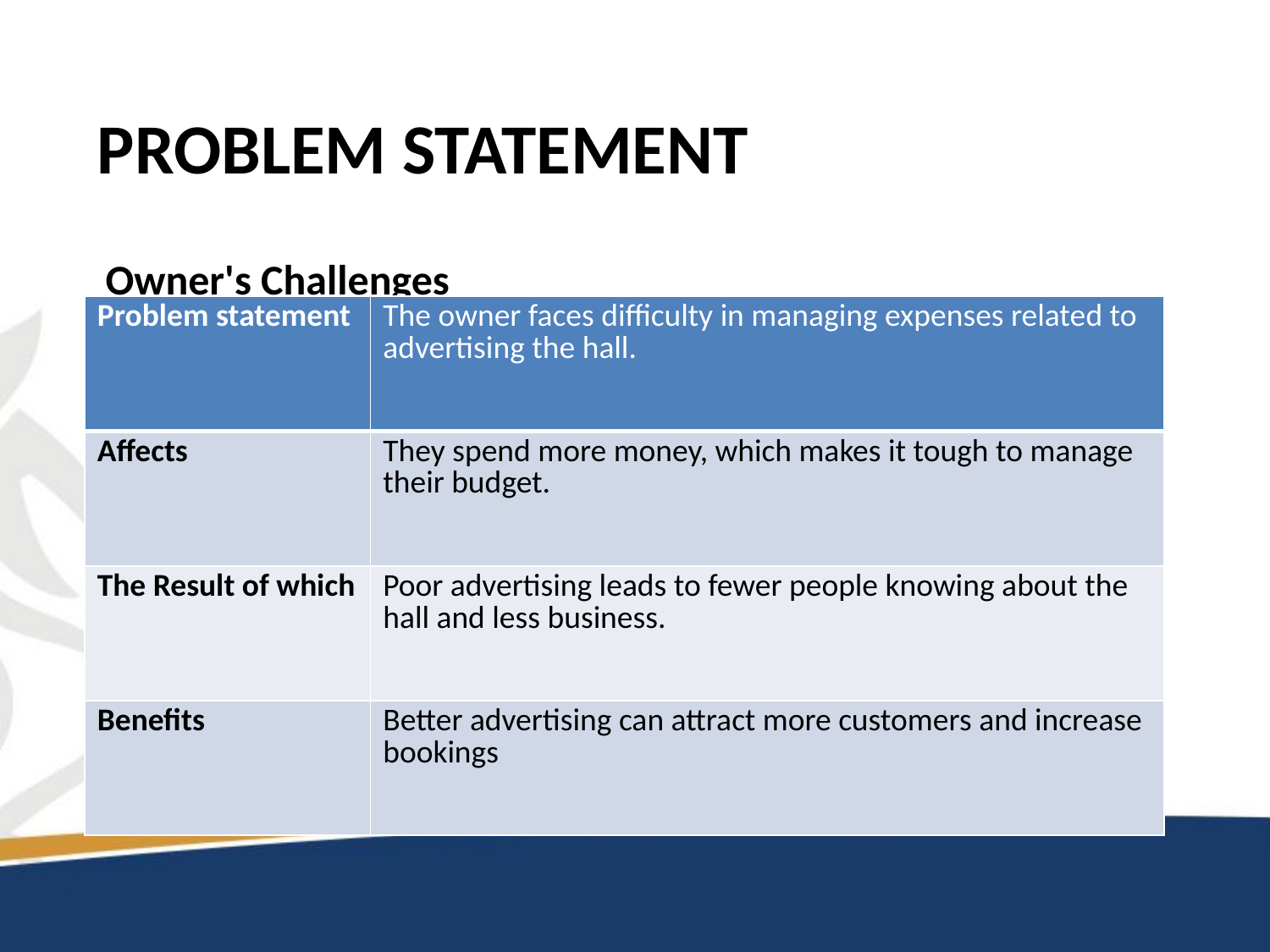

# Problem Statement
 Owner's Challenges

| Problem statement | The owner faces difficulty in managing expenses related to advertising the hall. |
| --- | --- |
| Affects | They spend more money, which makes it tough to manage their budget. |
| The Result of which | Poor advertising leads to fewer people knowing about the hall and less business. |
| Benefits | Better advertising can attract more customers and increase bookings |